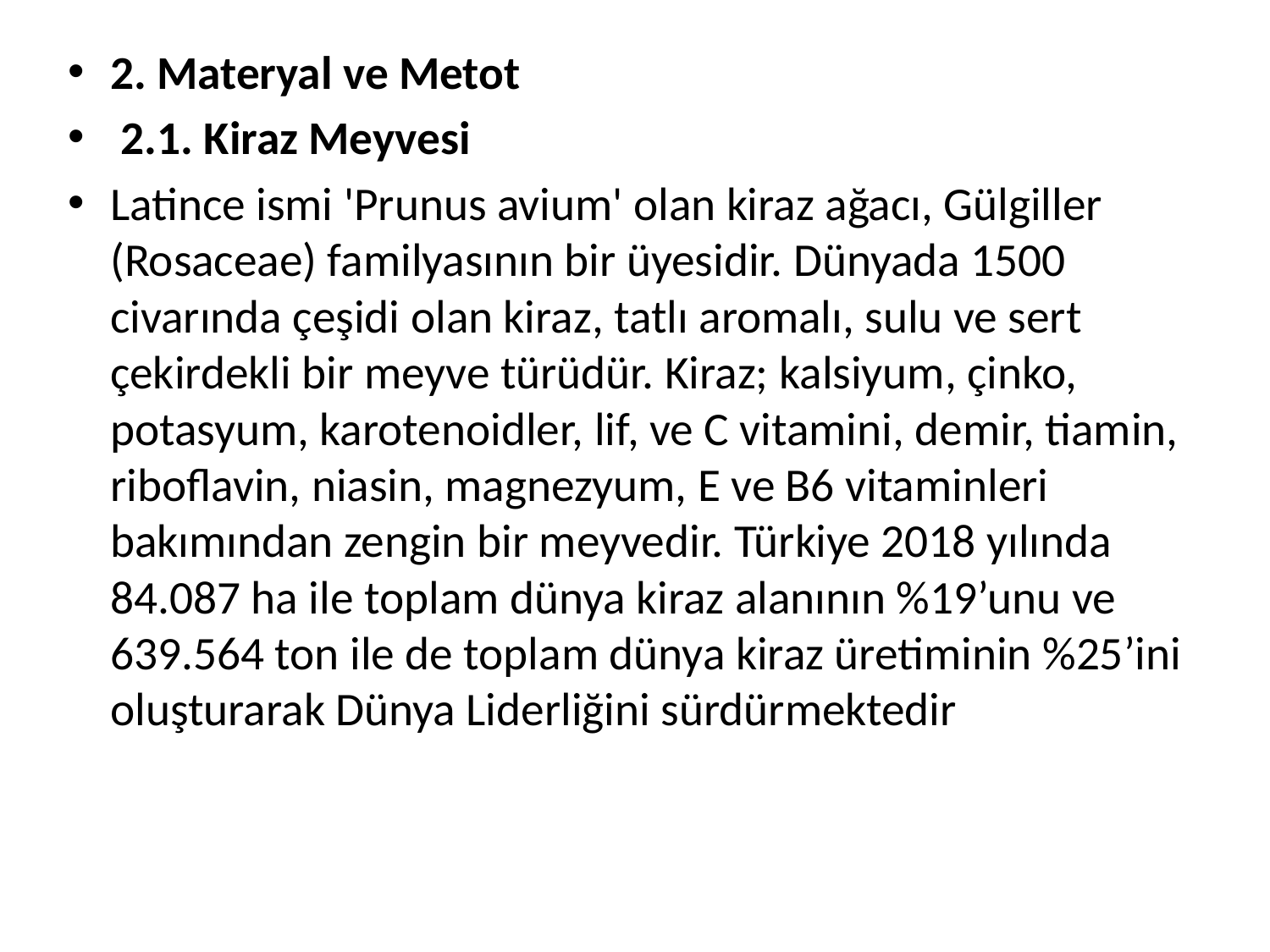

2. Materyal ve Metot
 2.1. Kiraz Meyvesi
Latince ismi 'Prunus avium' olan kiraz ağacı, Gülgiller (Rosaceae) familyasının bir üyesidir. Dünyada 1500 civarında çeşidi olan kiraz, tatlı aromalı, sulu ve sert çekirdekli bir meyve türüdür. Kiraz; kalsiyum, çinko, potasyum, karotenoidler, lif, ve C vitamini, demir, tiamin, riboflavin, niasin, magnezyum, E ve B6 vitaminleri bakımından zengin bir meyvedir. Türkiye 2018 yılında 84.087 ha ile toplam dünya kiraz alanının %19’unu ve 639.564 ton ile de toplam dünya kiraz üretiminin %25’ini oluşturarak Dünya Liderliğini sürdürmektedir